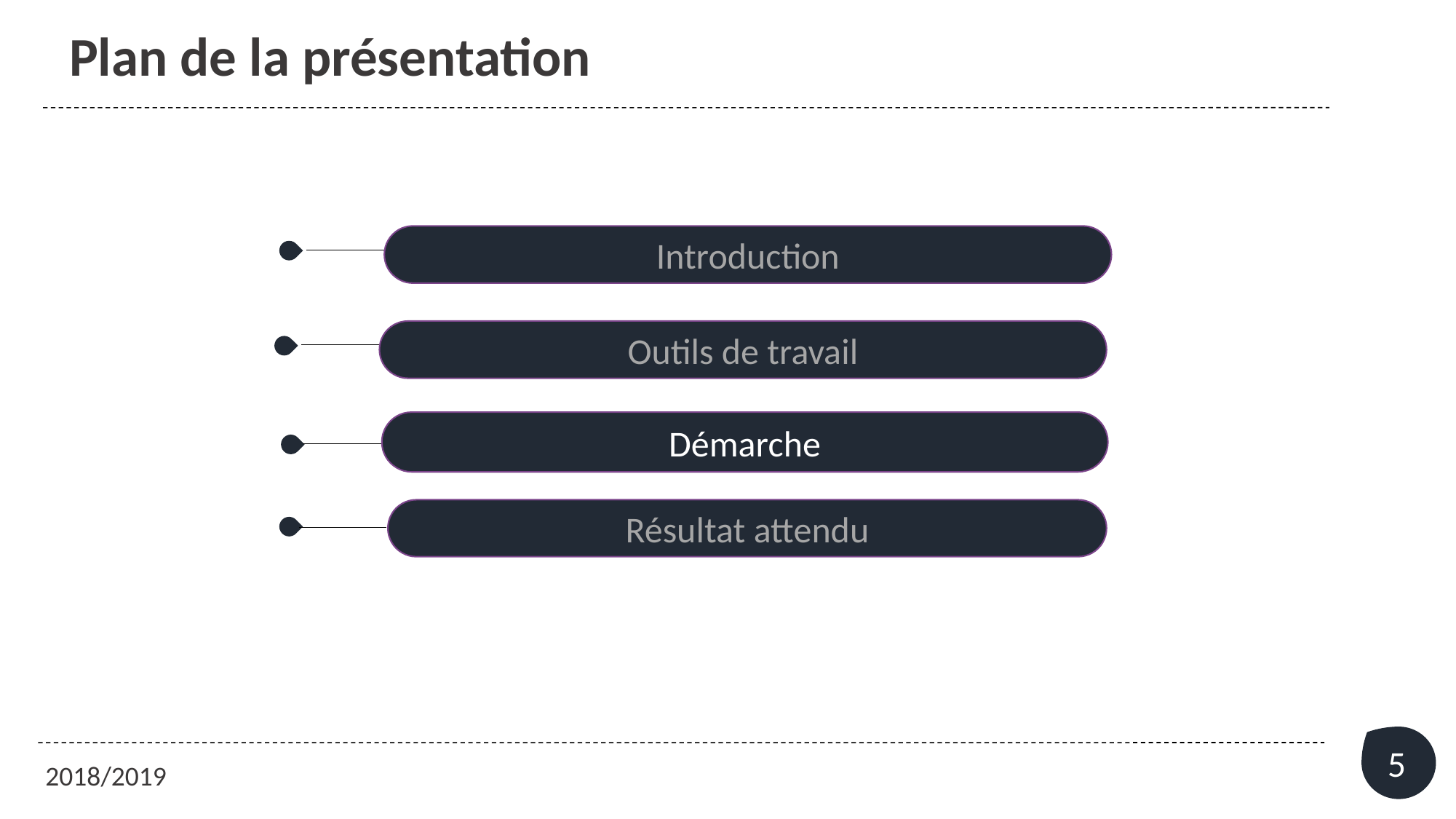

Plan de la présentation
Introduction

Outils de travail

Démarche

Résultat attendu

3
5
2018/2019